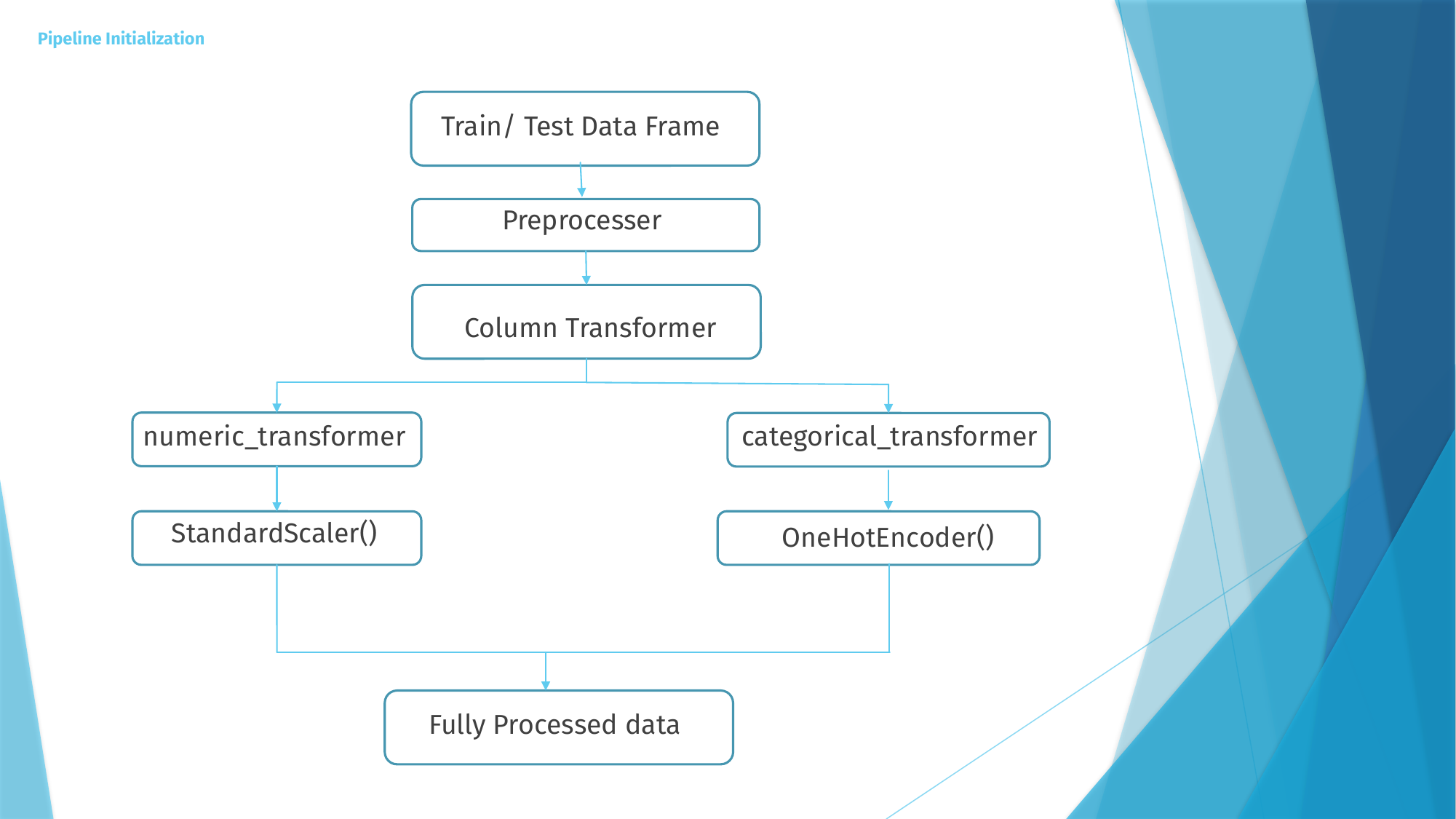

# Pipeline Initialization

Train/ Test Data Frame
Preprocesser

Column Transformer

numeric_transformer
categorical_transformer
StandardScaler()

OneHotEncoder()

Fully Processed data